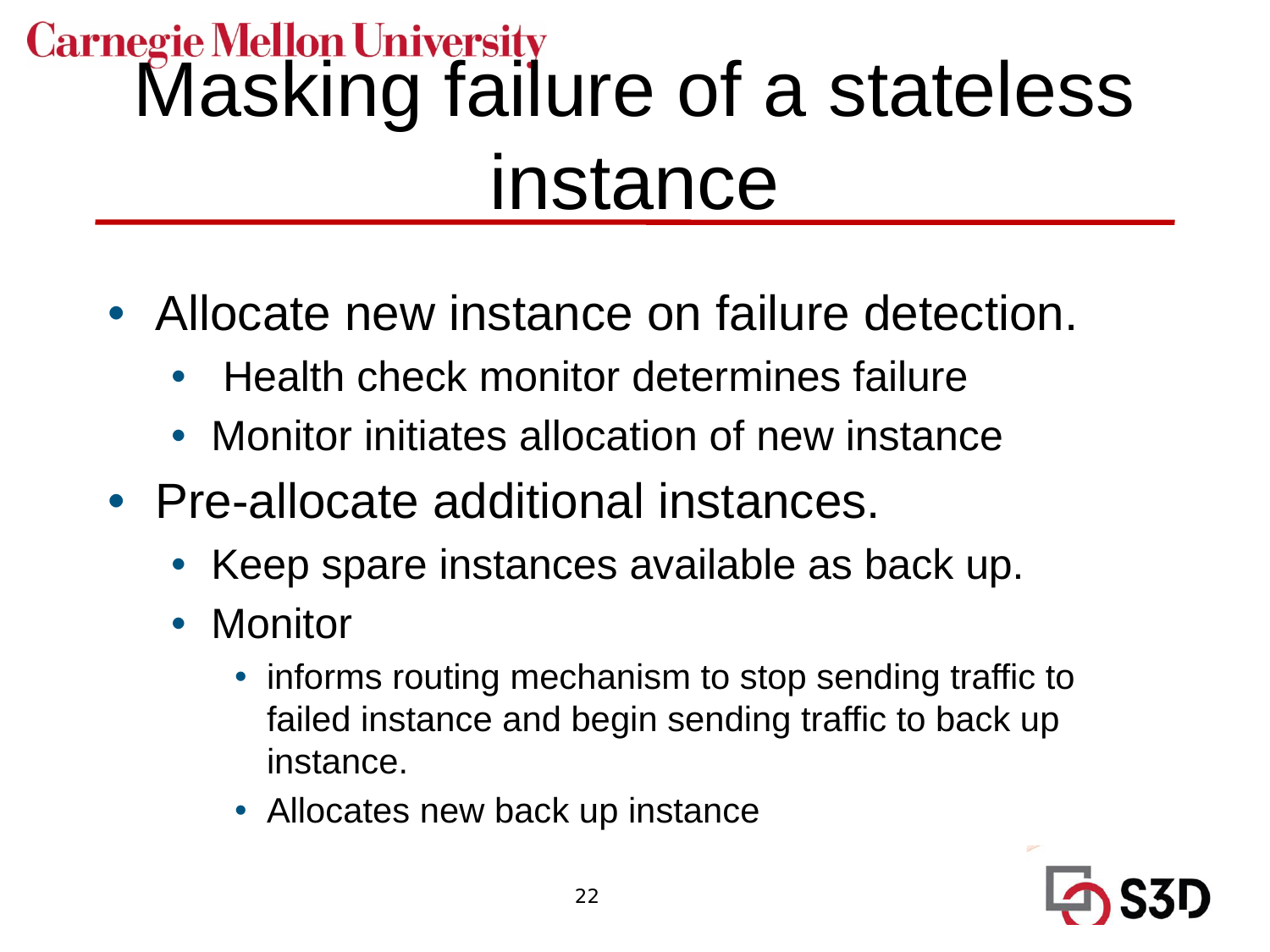

# Masking failure of a stateless instance
Allocate new instance on failure detection.
 Health check monitor determines failure
Monitor initiates allocation of new instance
Pre-allocate additional instances.
Keep spare instances available as back up.
Monitor
informs routing mechanism to stop sending traffic to failed instance and begin sending traffic to back up instance.
Allocates new back up instance